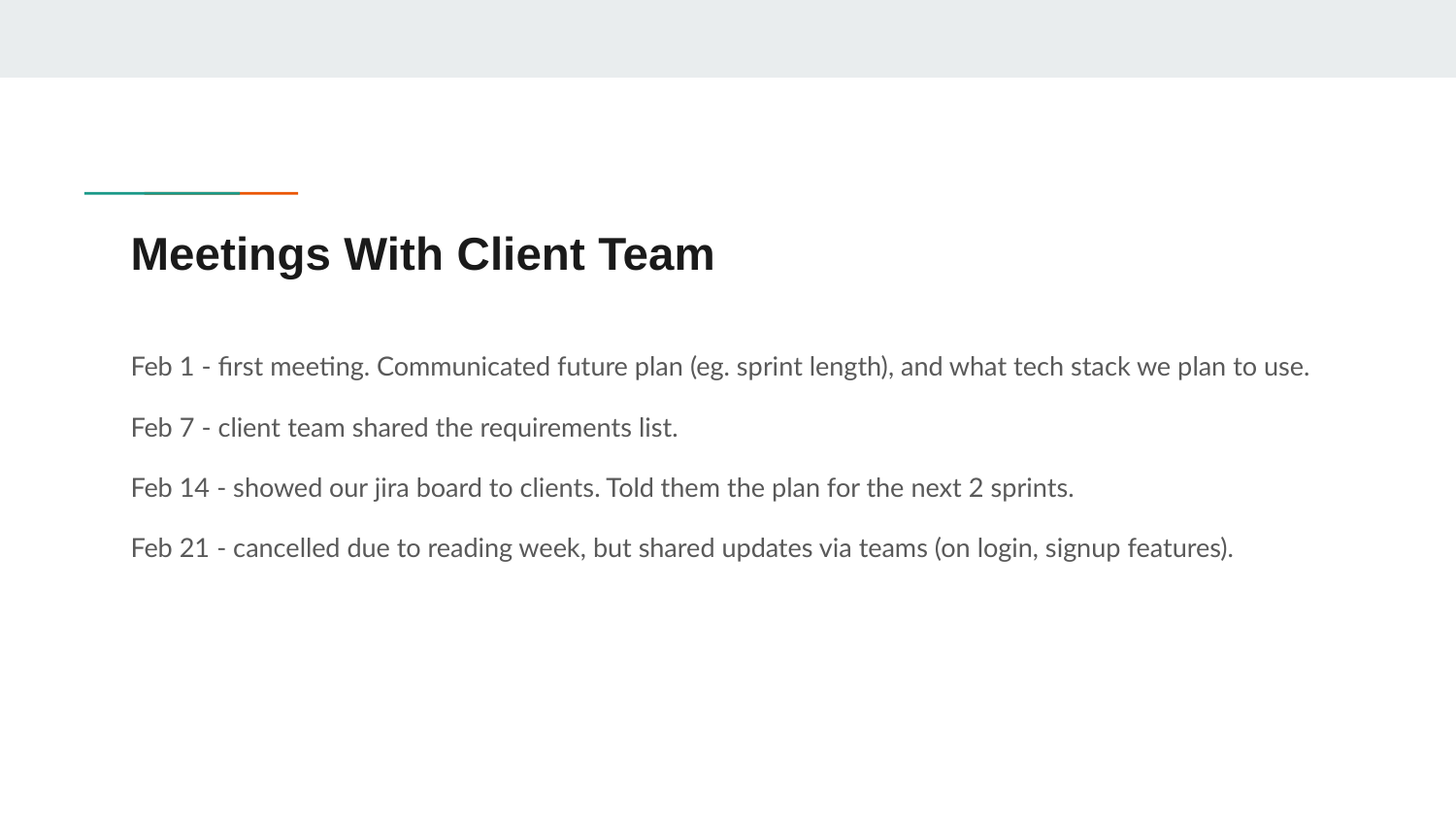

# Meetings With Client Team
Feb 1 - first meeting. Communicated future plan (eg. sprint length), and what tech stack we plan to use.
Feb 7 - client team shared the requirements list.
Feb 14 - showed our jira board to clients. Told them the plan for the next 2 sprints.
Feb 21 - cancelled due to reading week, but shared updates via teams (on login, signup features).